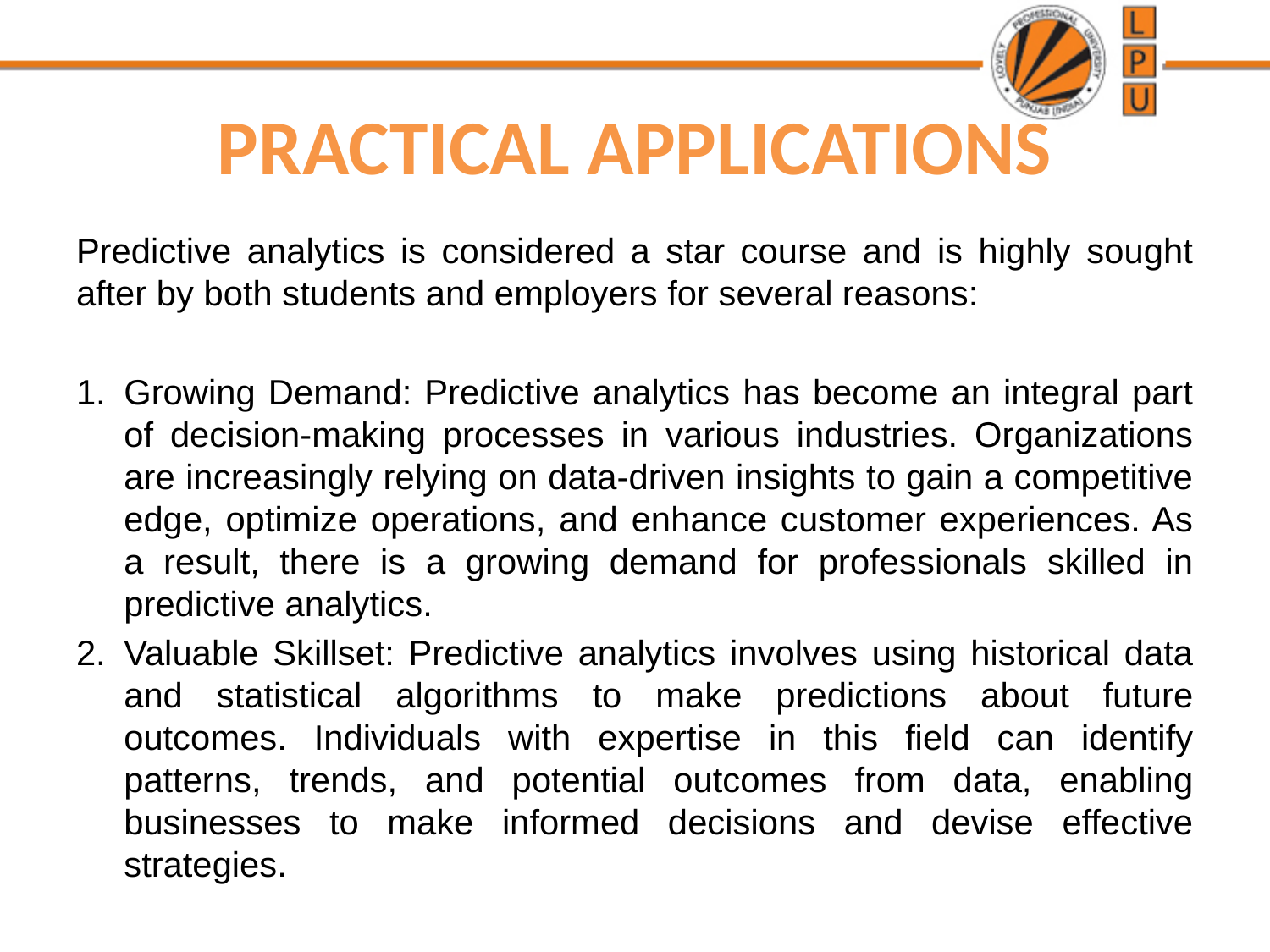

PRACTICAL APPLICATIONS
Predictive analytics is considered a star course and is highly sought after by both students and employers for several reasons:

Growing Demand: Predictive analytics has become an integral part of decision-making processes in various industries. Organizations are increasingly relying on data-driven insights to gain a competitive edge, optimize operations, and enhance customer experiences. As a result, there is a growing demand for professionals skilled in predictive analytics.
Valuable Skillset: Predictive analytics involves using historical data and statistical algorithms to make predictions about future outcomes. Individuals with expertise in this field can identify patterns, trends, and potential outcomes from data, enabling businesses to make informed decisions and devise effective strategies.
10